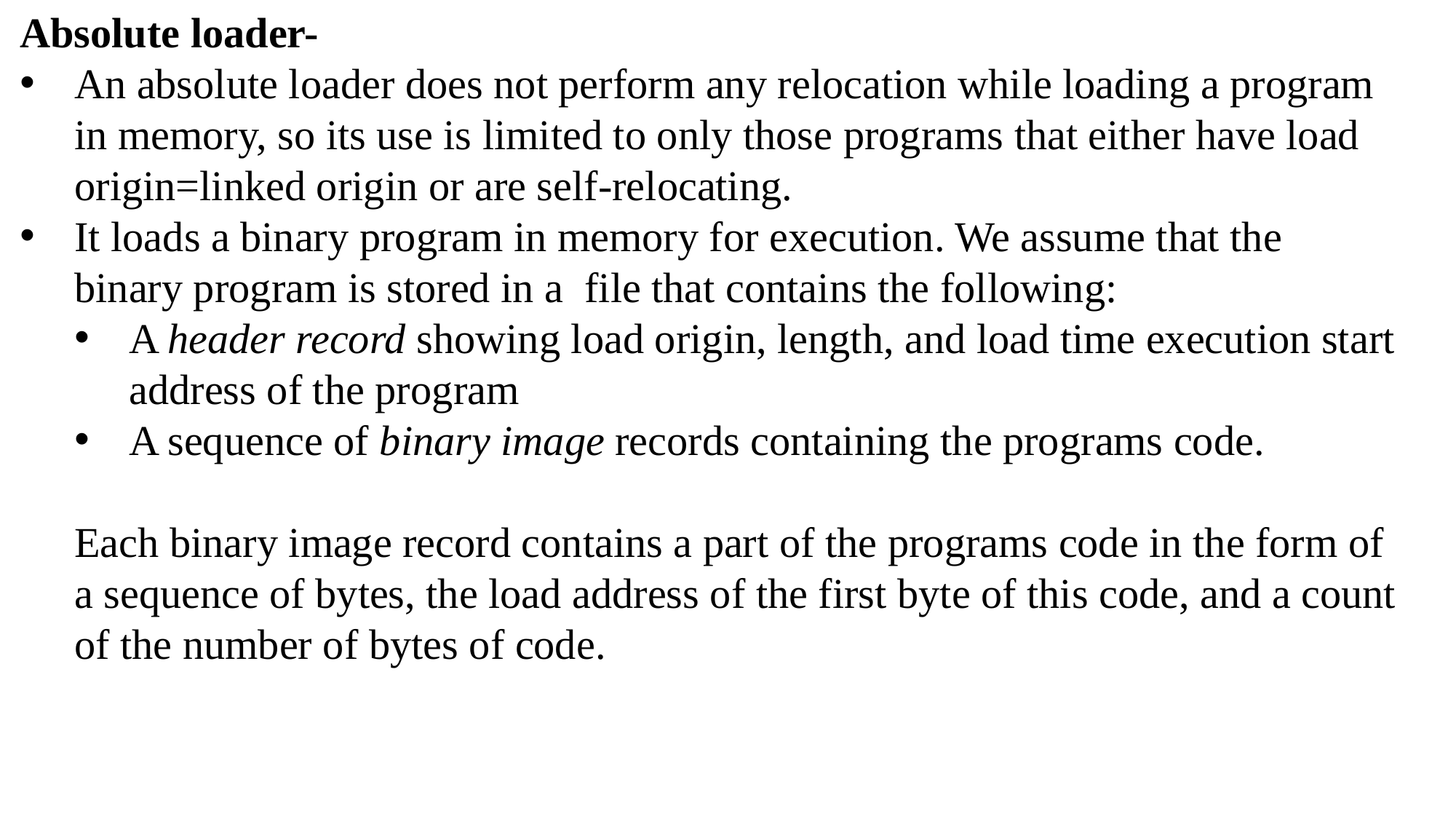

Absolute loader-
An absolute loader does not perform any relocation while loading a program in memory, so its use is limited to only those programs that either have load origin=linked origin or are self-relocating.
It loads a binary program in memory for execution. We assume that the binary program is stored in a  file that contains the following:
A header record showing load origin, length, and load time execution start address of the program
A sequence of binary image records containing the programs code.

Each binary image record contains a part of the programs code in the form of a sequence of bytes, the load address of the first byte of this code, and a count of the number of bytes of code.